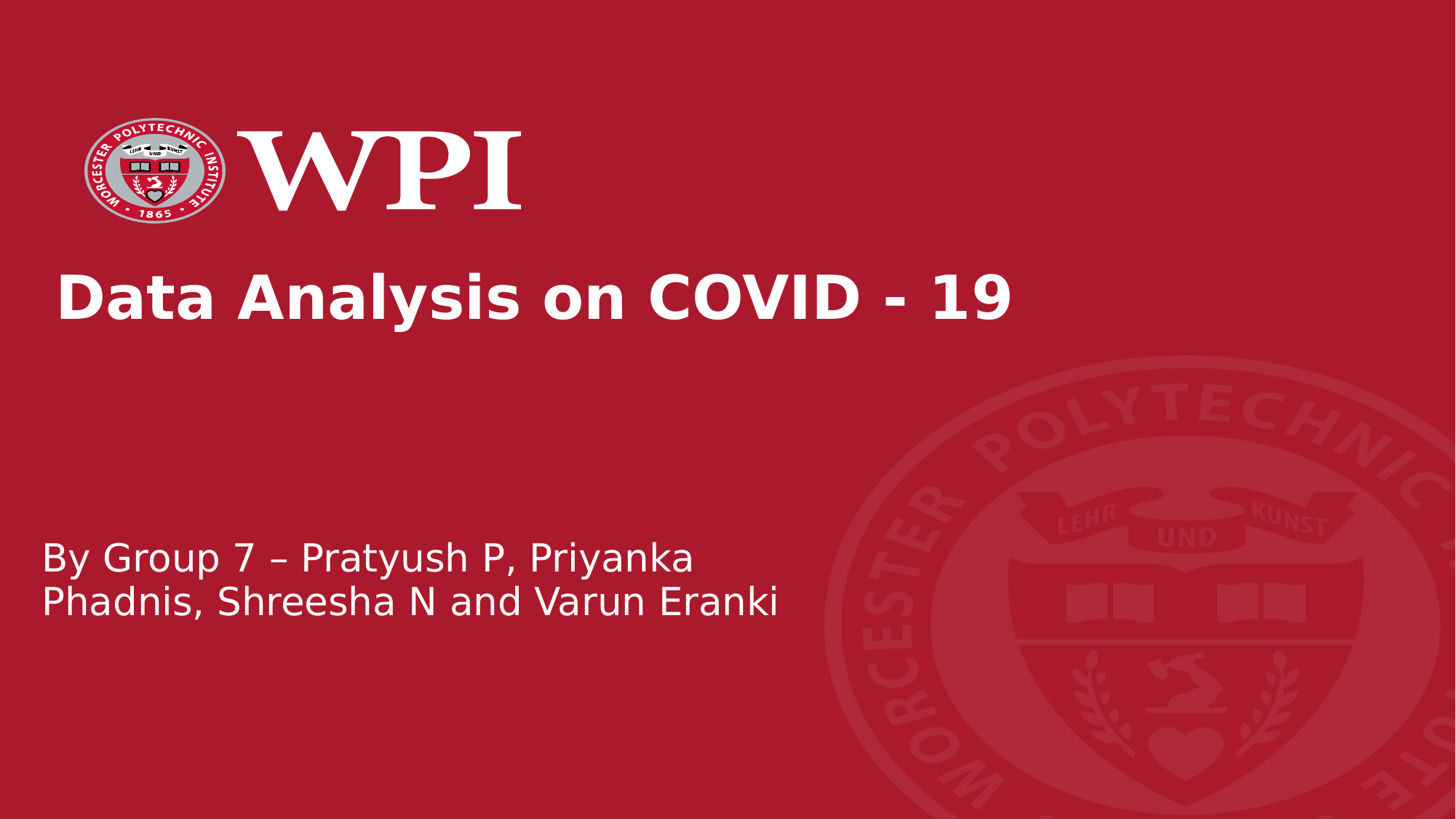

# Data Analysis on COVID - 19
By Group 7 – Pratyush P, Priyanka Phadnis, Shreesha N and Varun Eranki